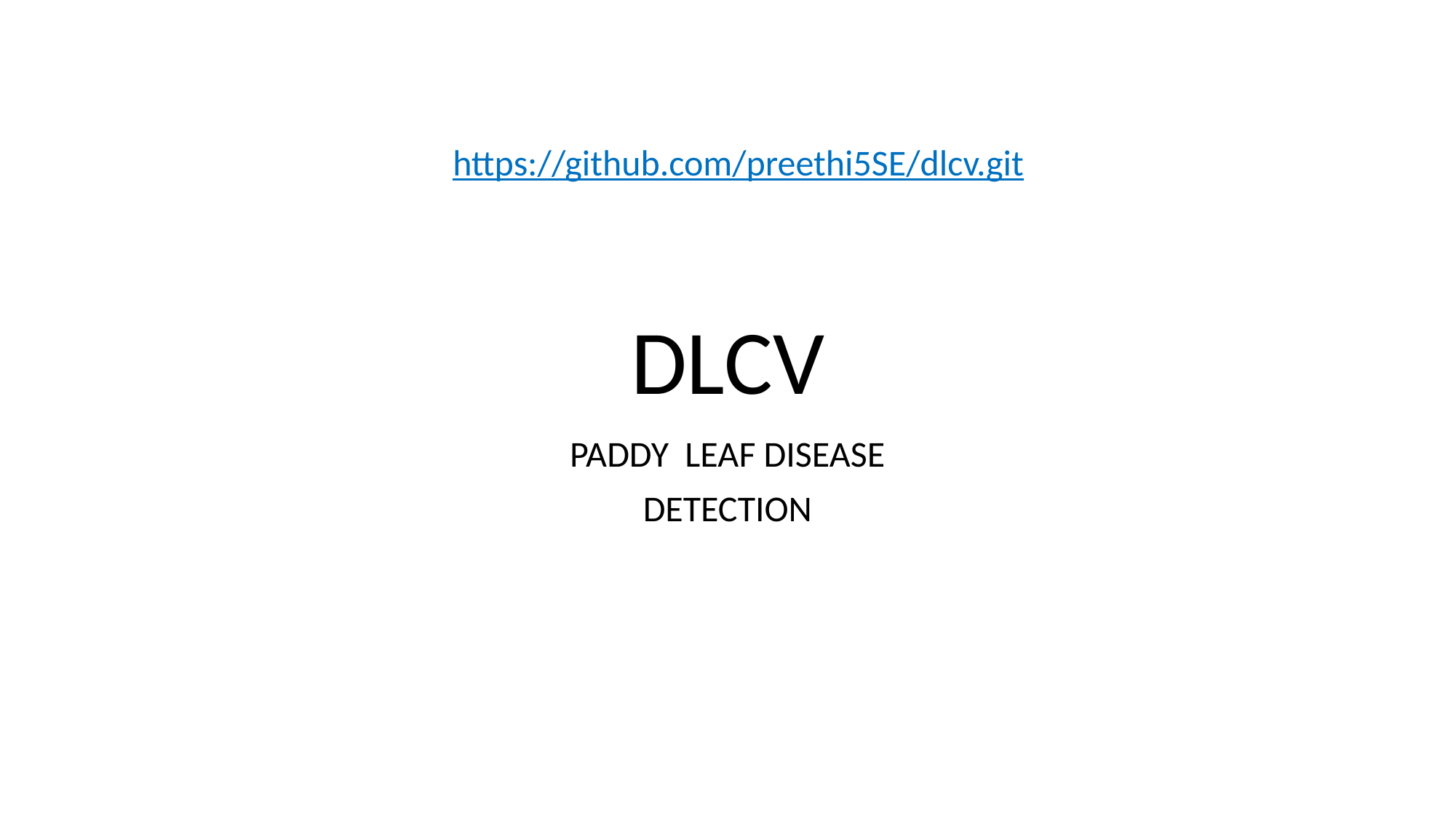

# DLCV
https://github.com/preethi5SE/dlcv.git
PADDY  LEAF DISEASE
DETECTION